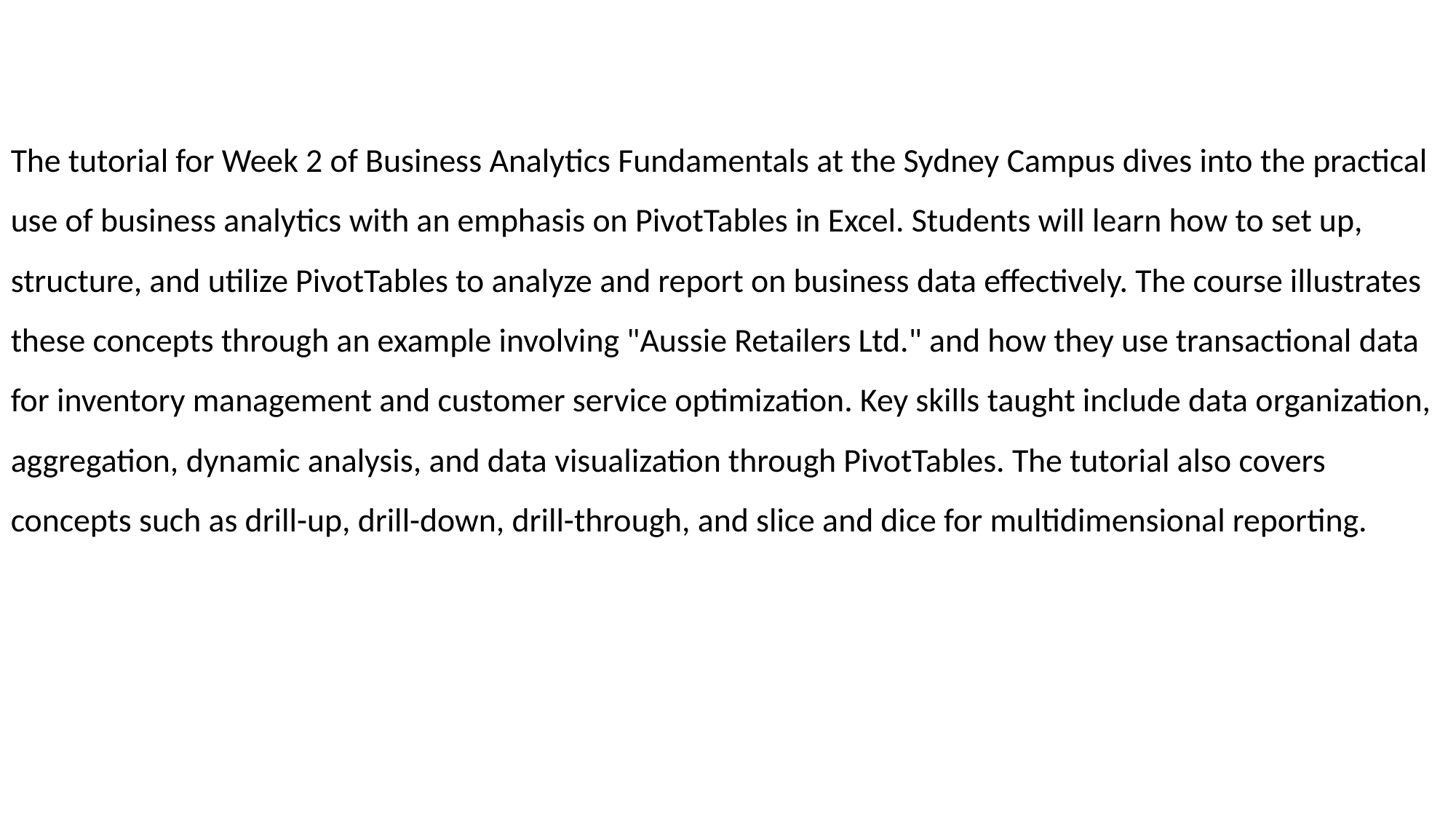

The tutorial for Week 2 of Business Analytics Fundamentals at the Sydney Campus dives into the practical use of business analytics with an emphasis on PivotTables in Excel. Students will learn how to set up, structure, and utilize PivotTables to analyze and report on business data effectively. The course illustrates these concepts through an example involving "Aussie Retailers Ltd." and how they use transactional data for inventory management and customer service optimization. Key skills taught include data organization, aggregation, dynamic analysis, and data visualization through PivotTables. The tutorial also covers concepts such as drill-up, drill-down, drill-through, and slice and dice for multidimensional reporting.